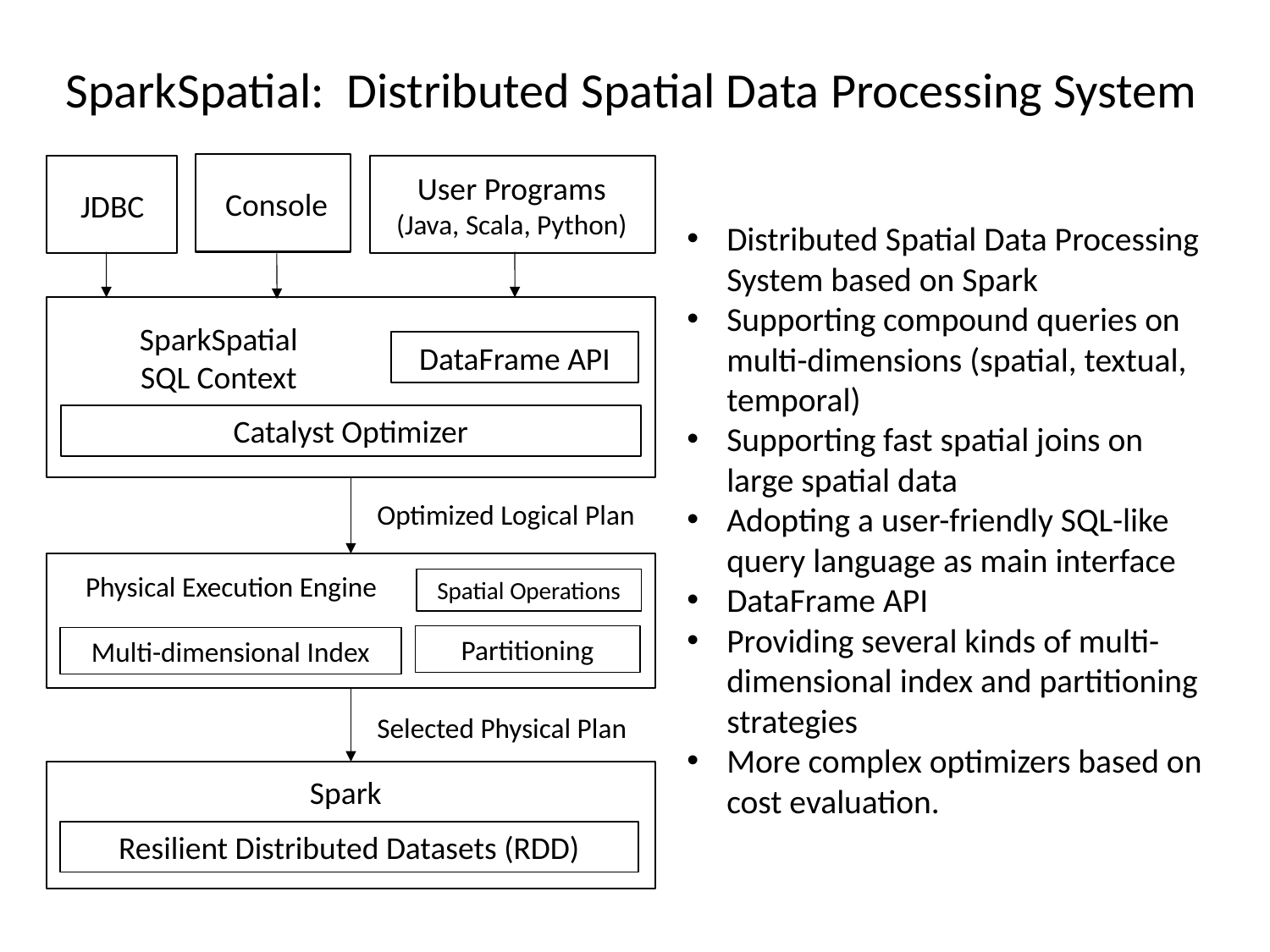

SparkSpatial:  Distributed Spatial Data Processing System

User Programs
(Java, Scala, Python)
Console
JDBC

SparkSpatial SQL Context
DataFrame API
Catalyst Optimizer
Optimized Logical Plan

Physical Execution Engine
Partitioning
Multi-dimensional Index
Selected Physical Plan

Spark
Resilient Distributed Datasets (RDD)
Distributed Spatial Data Processing System based on Spark
Supporting compound queries on multi-dimensions (spatial, textual, temporal)
Supporting fast spatial joins on large spatial data
Adopting a user-friendly SQL-like query language as main interface
DataFrame API
Providing several kinds of multi-dimensional index and partitioning strategies
More complex optimizers based on cost evaluation.
Spatial Operations